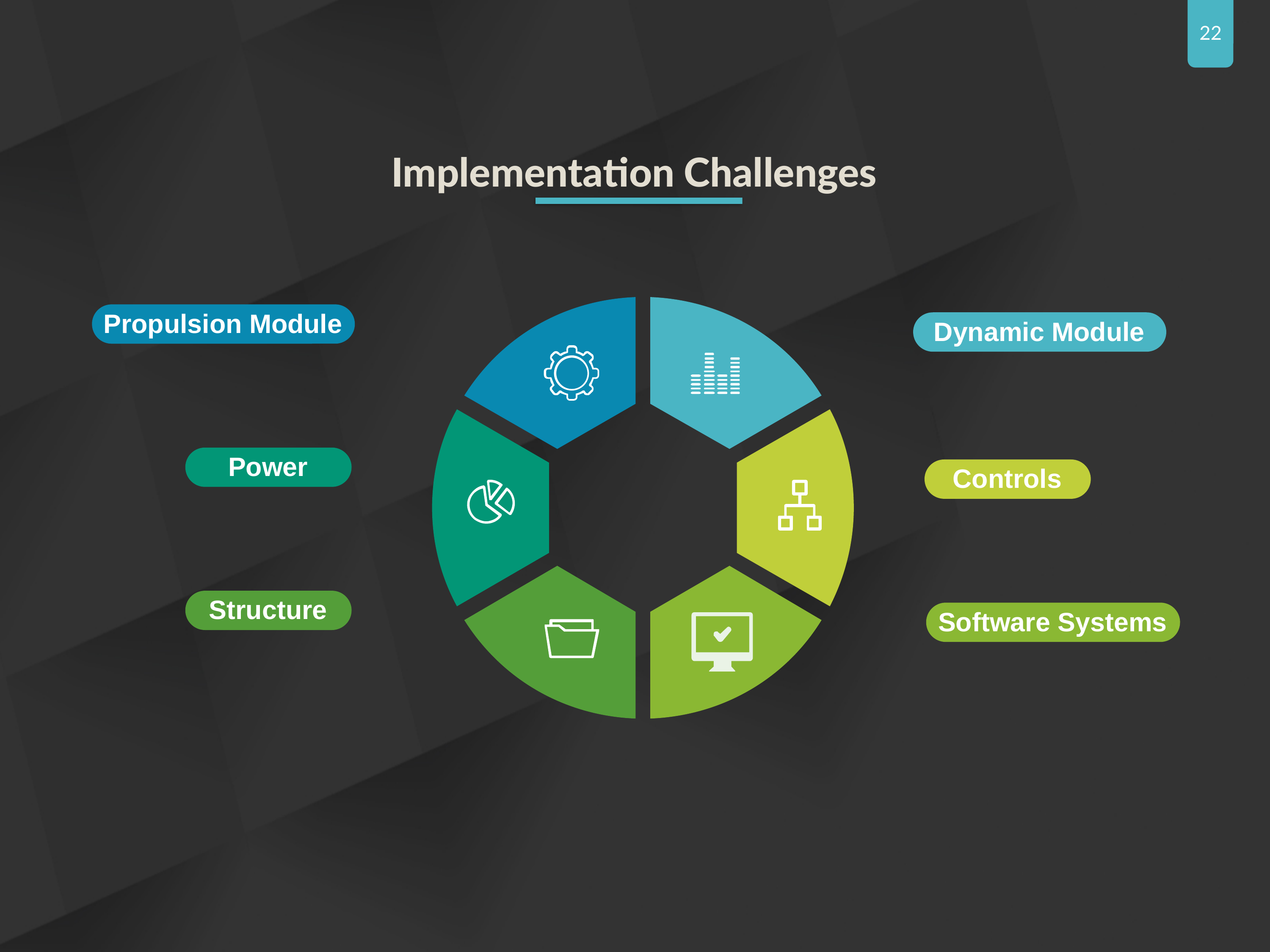

Implementation Challenges

Propulsion Module

Dynamic Module

Power

Controls

Structure

Software Systems